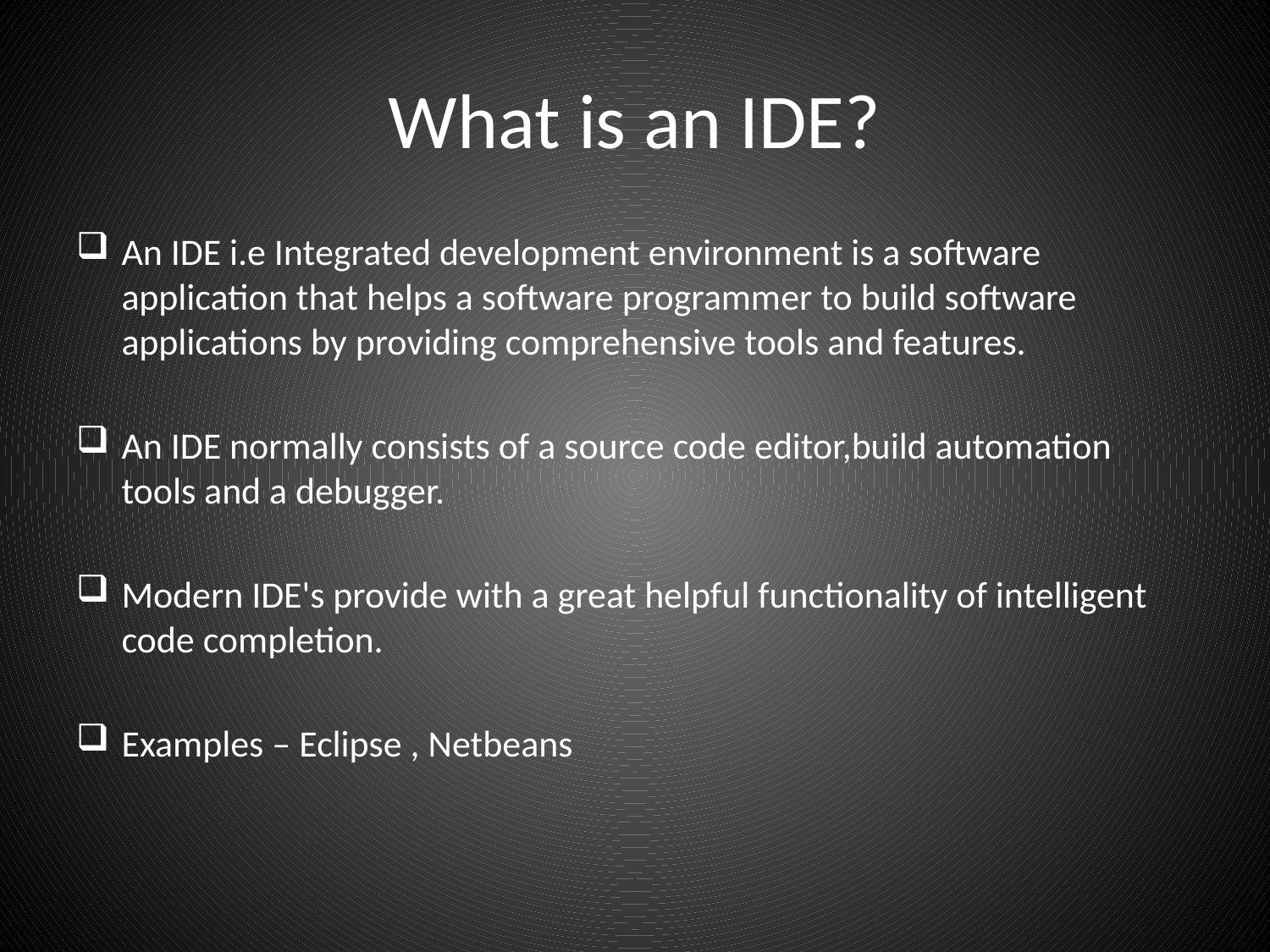

# What is an IDE?
An IDE i.e Integrated development environment is a software application that helps a software programmer to build software applications by providing comprehensive tools and features.

An IDE normally consists of a source code editor,build automation tools and a debugger.

Modern IDE's provide with a great helpful functionality of intelligent code completion.

Examples – Eclipse , Netbeans